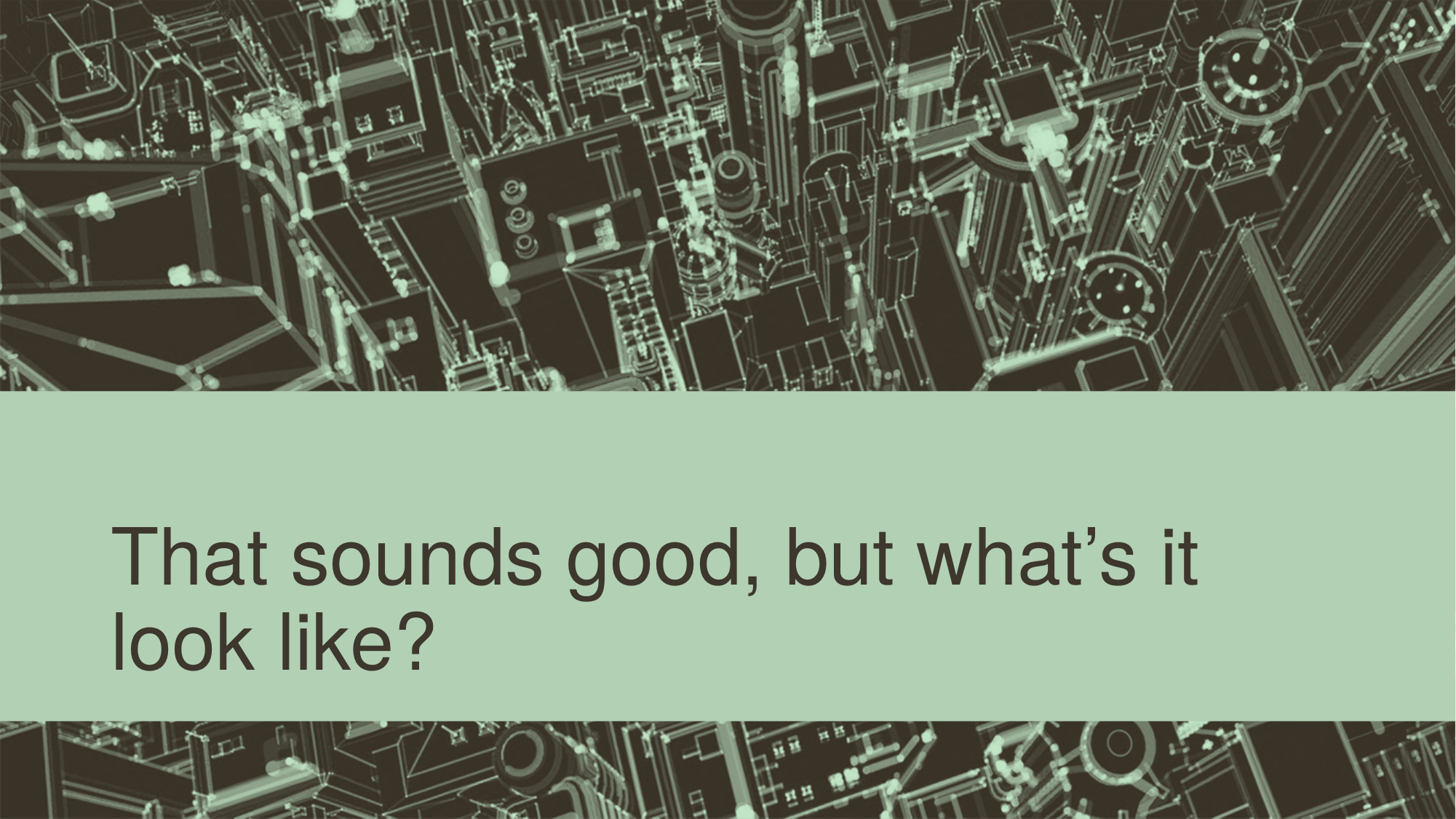

# That sounds good, but what’s it look like?